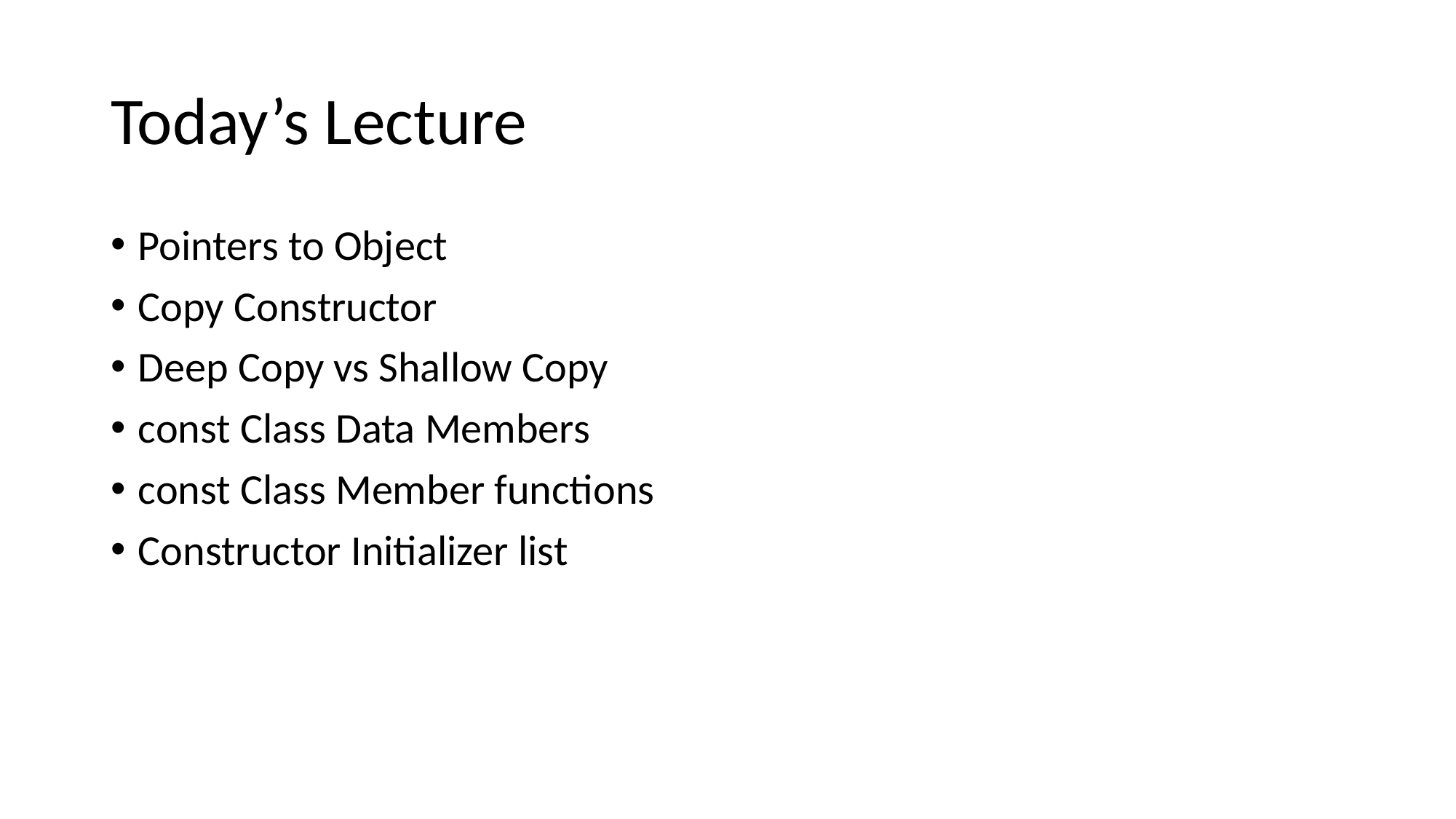

# Today’s Lecture
Pointers to Object
Copy Constructor
Deep Copy vs Shallow Copy
const Class Data Members
const Class Member functions
Constructor Initializer list